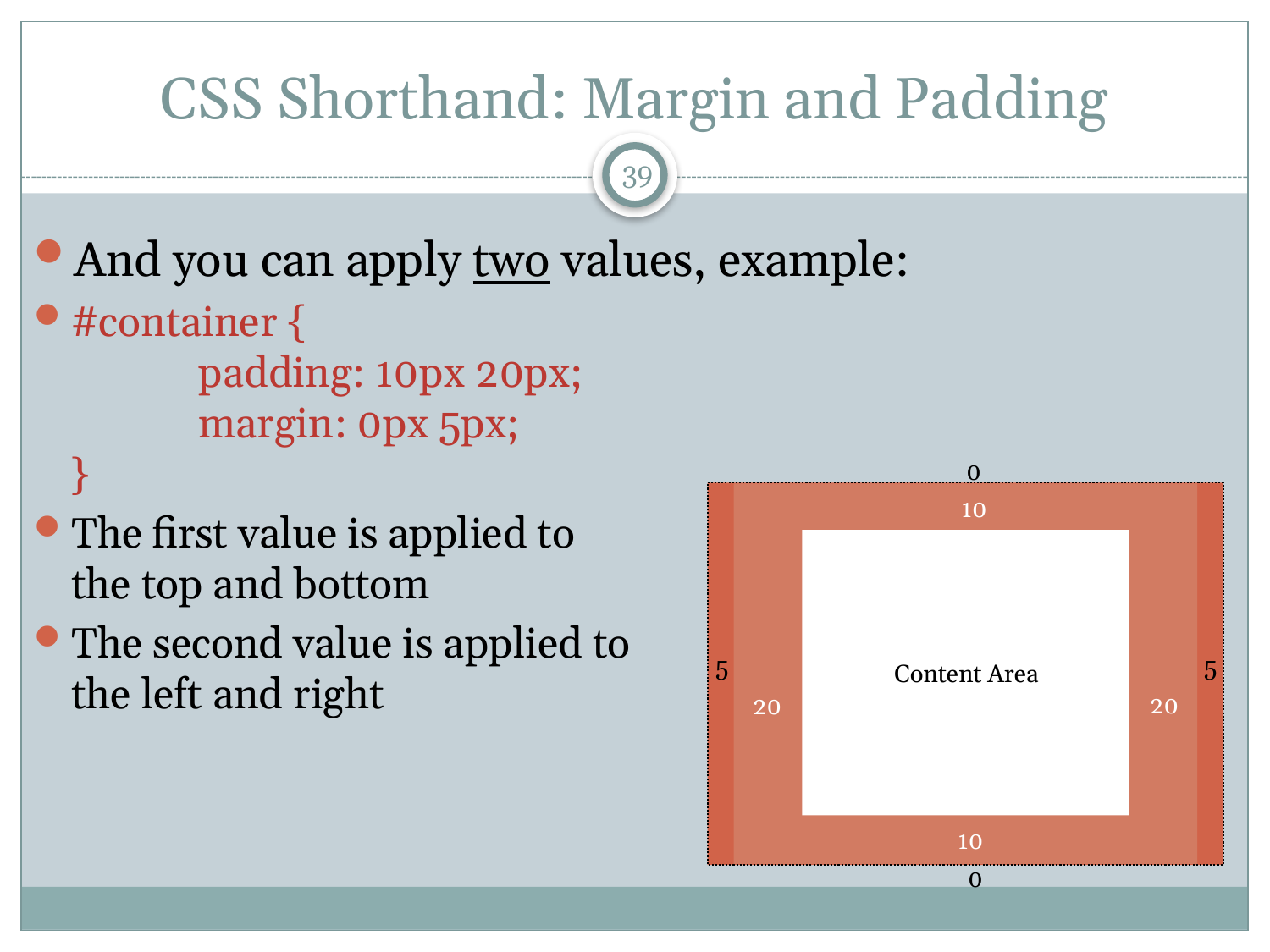

# CSS Shorthand: Margin and Padding
39
And you can apply two values, example:
#container {
	padding: 10px 20px;
	margin: 0px 5px;
}
The first value is applied to
the top and bottom
The second value is applied to
the left and right
0

10

5
5
Content Area
20
20
10
0